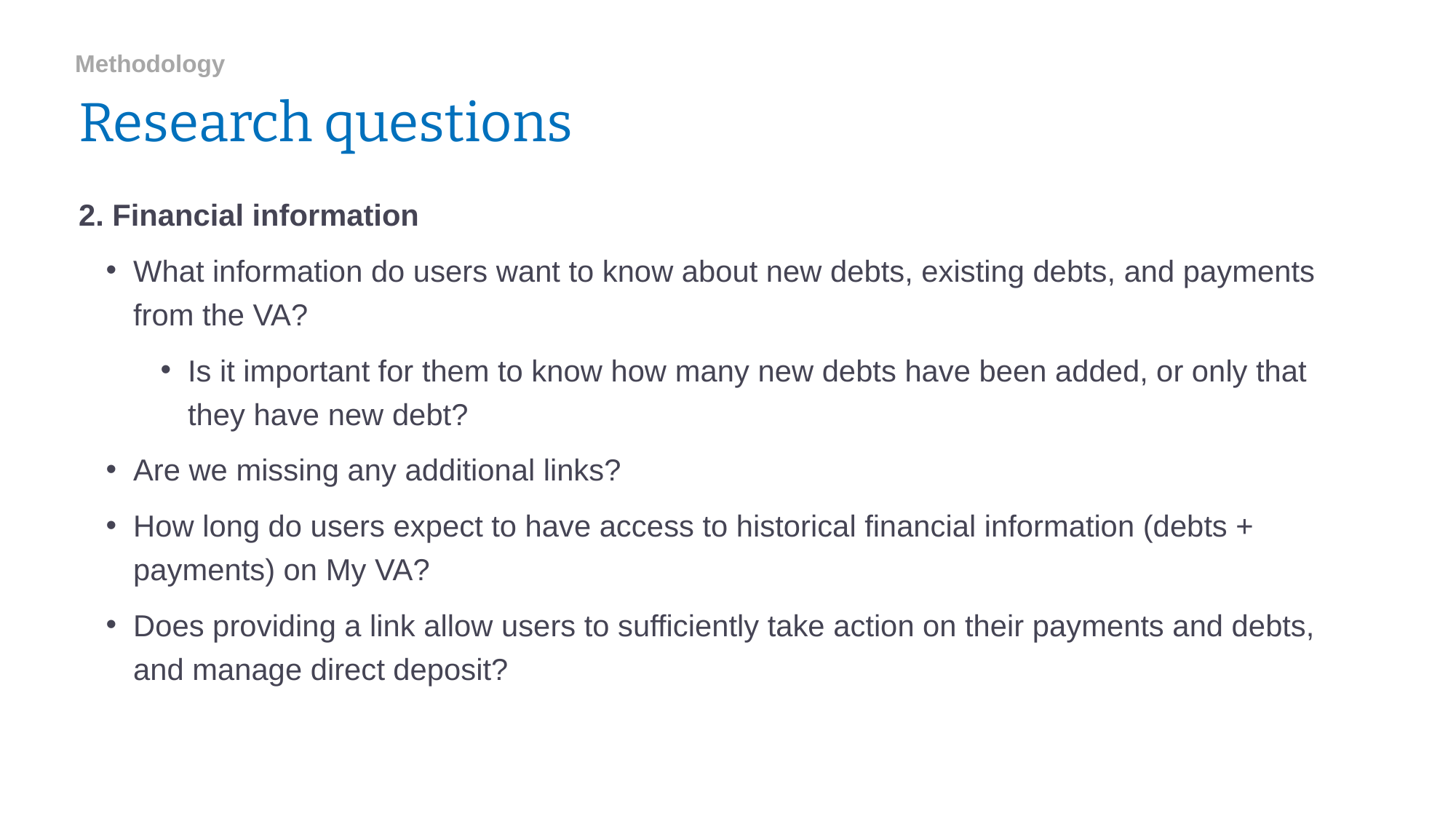

Methodology
# Research questions
2. Financial information
What information do users want to know about new debts, existing debts, and payments from the VA?
Is it important for them to know how many new debts have been added, or only that they have new debt?
Are we missing any additional links?
How long do users expect to have access to historical financial information (debts + payments) on My VA?
Does providing a link allow users to sufficiently take action on their payments and debts, and manage direct deposit?